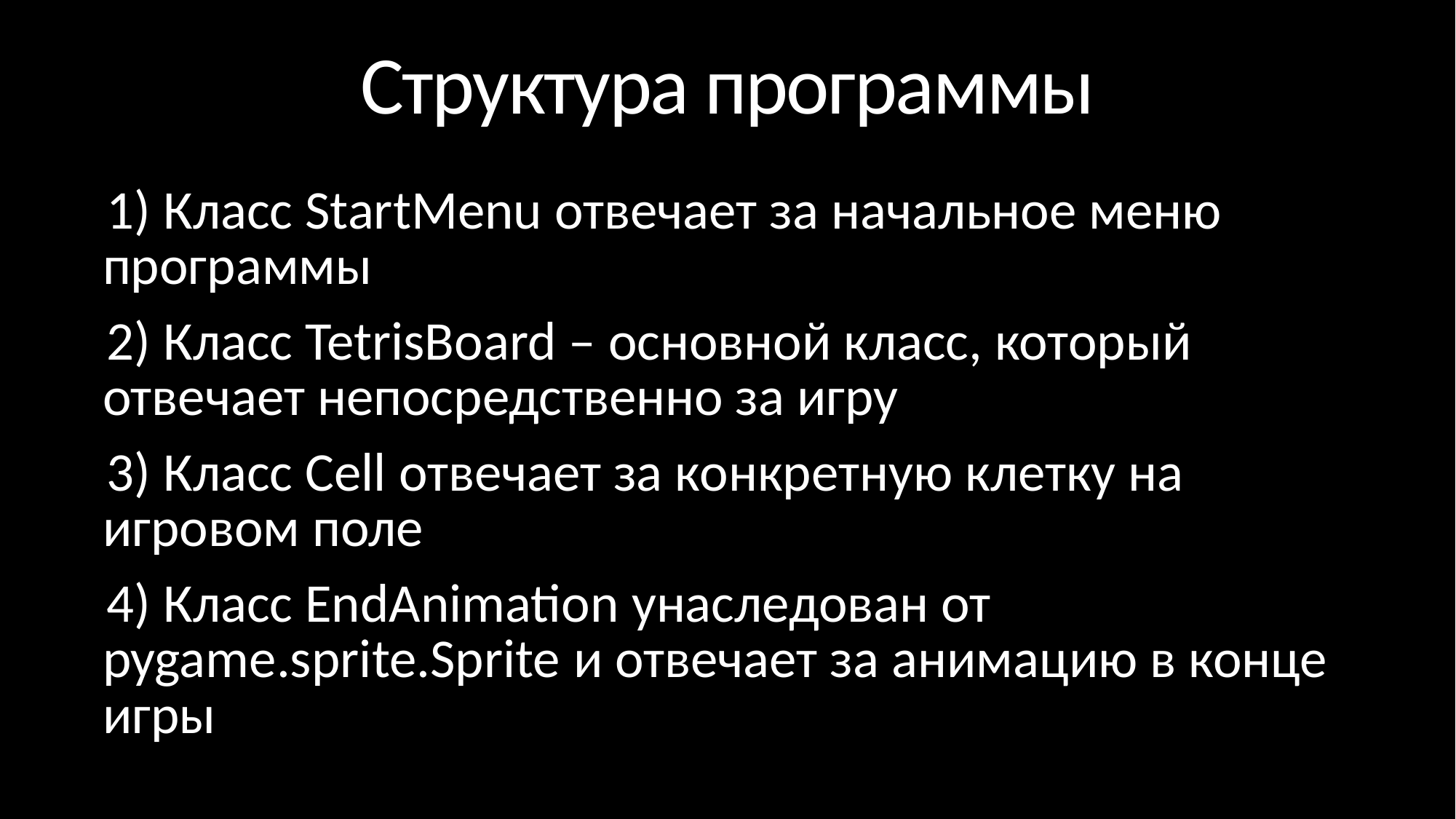

# Структура программы
1) Класс StartMenu отвечает за начальное меню программы
2) Класс TetrisBoard – основной класс, который отвечает непосредственно за игру
3) Класс Cell отвечает за конкретную клетку на игровом поле
4) Класс EndAnimation унаследован от pygame.sprite.Sprite и отвечает за анимацию в конце игры